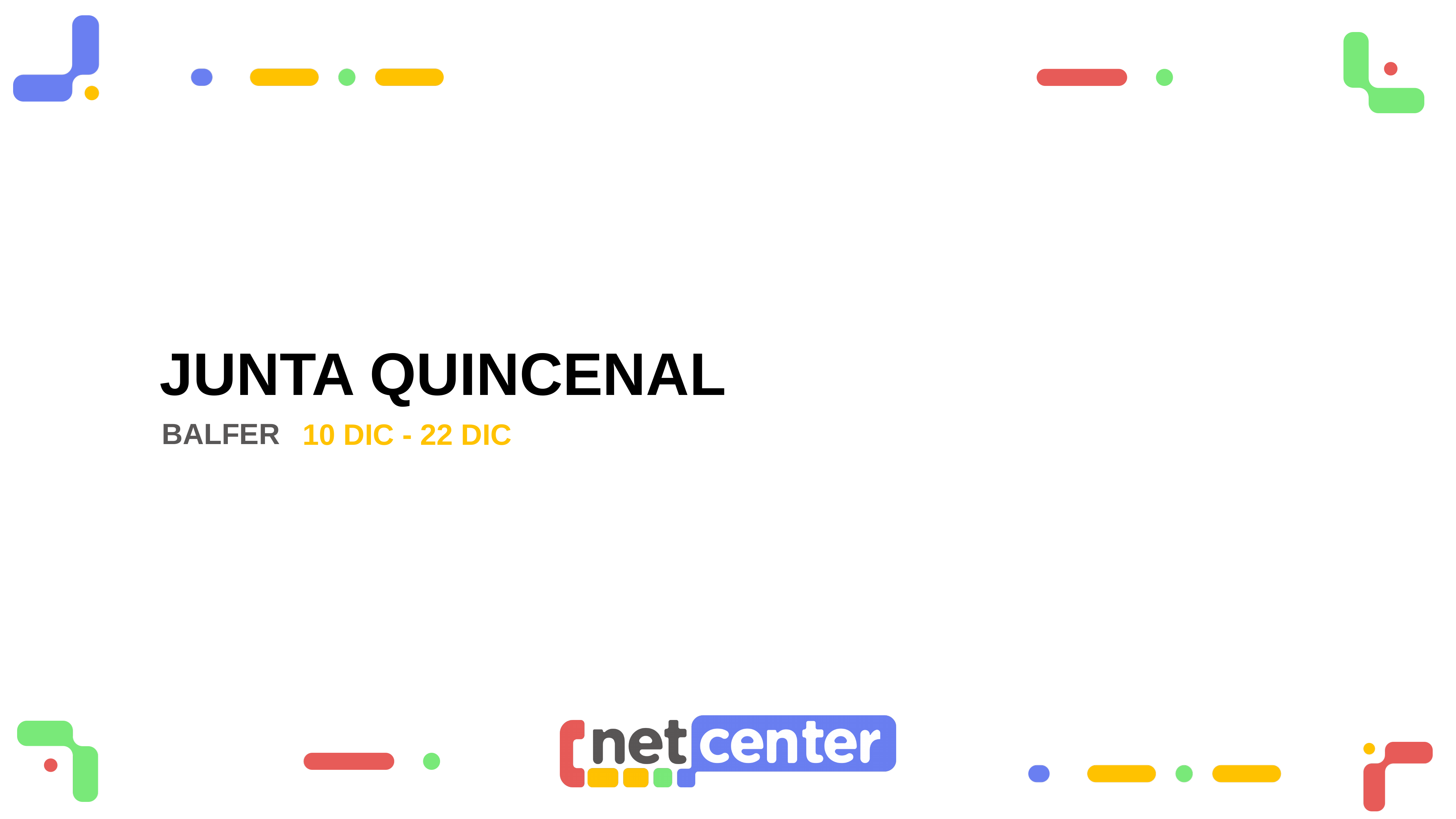

JUNTA QUINCENAL
BALFER
10 DIC - 22 DIC